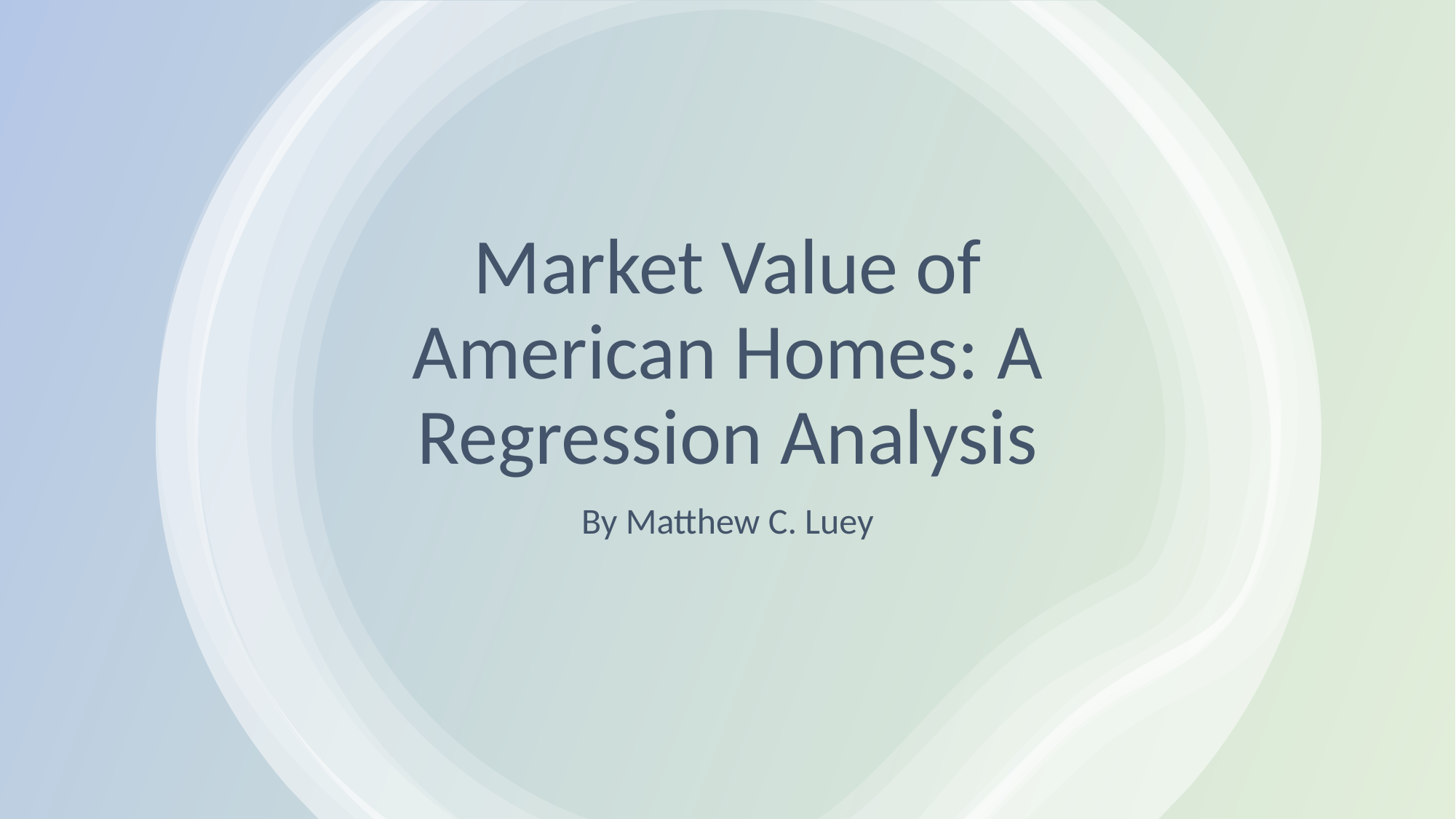

# Market Value of American Homes: A Regression Analysis
By Matthew C. Luey